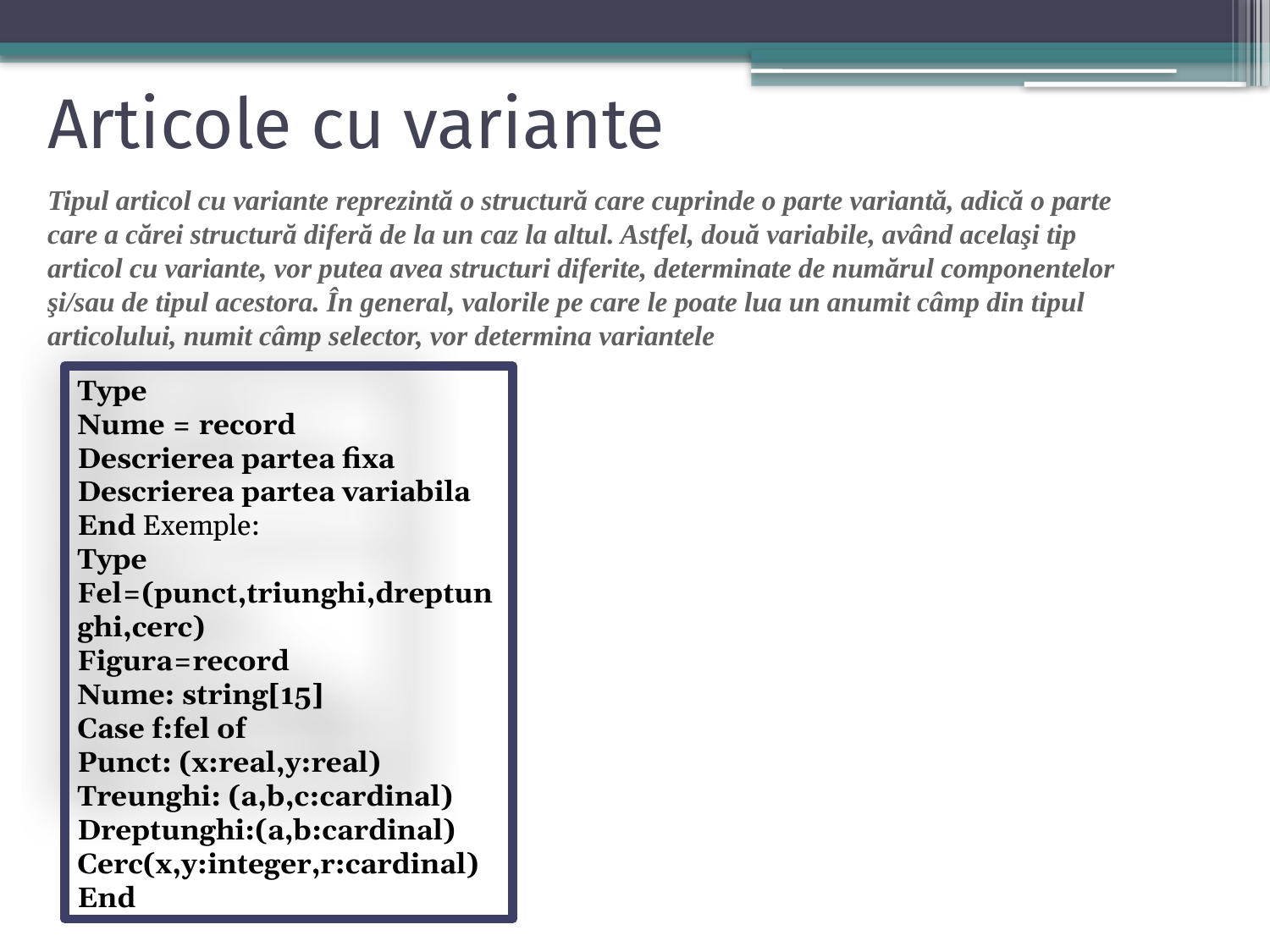

# Articole cu variante
Tipul articol cu variante reprezintă o structură care cuprinde o parte variantă, adică o parte care a cărei structură diferă de la un caz la altul. Astfel, două variabile, având acelaşi tip articol cu variante, vor putea avea structuri diferite, determinate de numărul componentelor şi/sau de tipul acestora. În general, valorile pe care le poate lua un anumit câmp din tipul articolului, numit câmp selector, vor determina variantele
Type
Nume = record
Descrierea partea fixa
Descrierea partea variabila
End Exemple:
Type
Fel=(punct,triunghi,dreptunghi,cerc)
Figura=record
Nume: string[15]
Case f:fel of
Punct: (x:real,y:real)
Treunghi: (a,b,c:cardinal)
Dreptunghi:(a,b:cardinal)
Cerc(x,y:integer,r:cardinal)
End